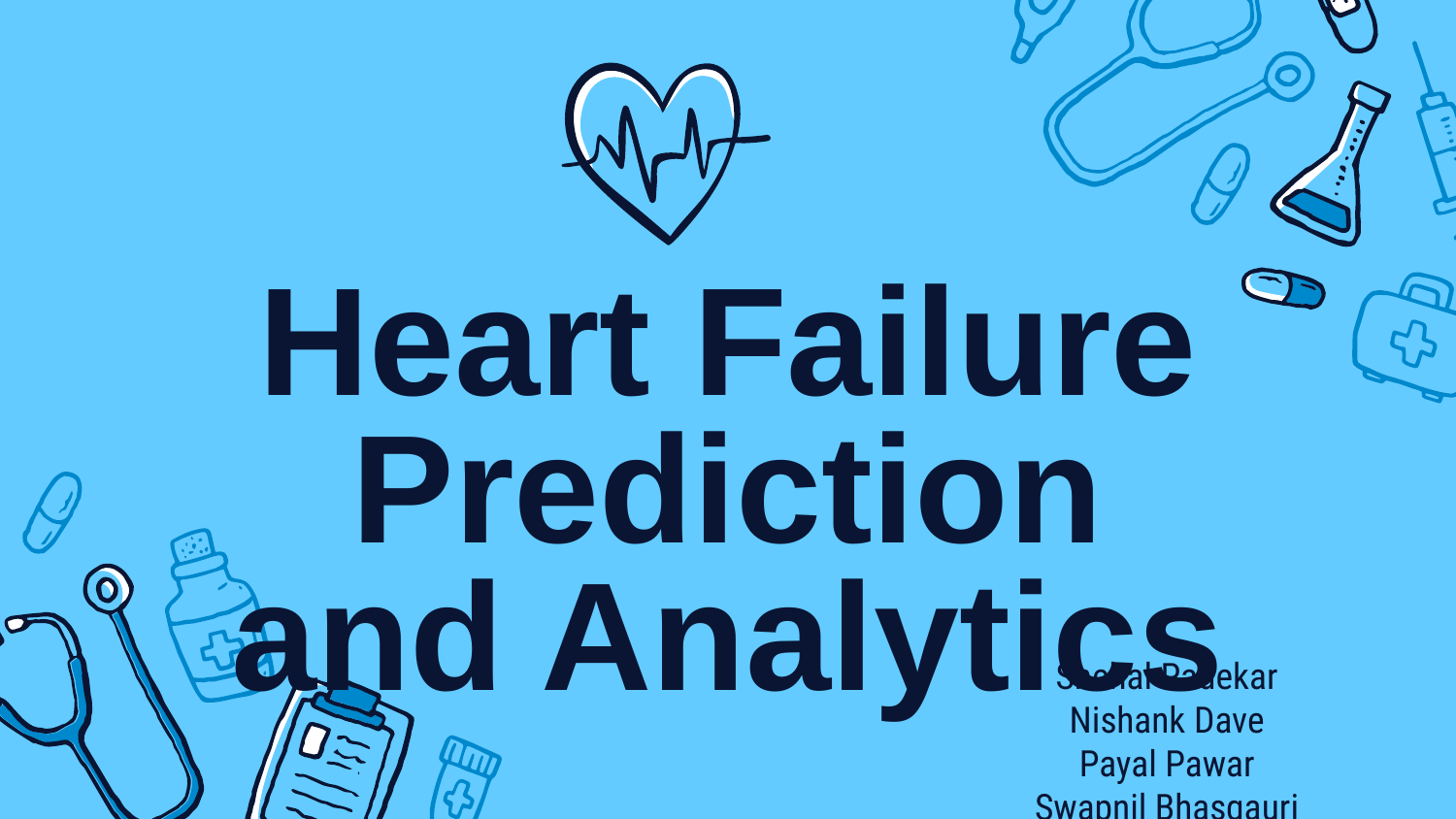

# Heart Failure Prediction and Analytics
Snehal Padekar
Nishank Dave
Payal Pawar
Swapnil Bhasgauri